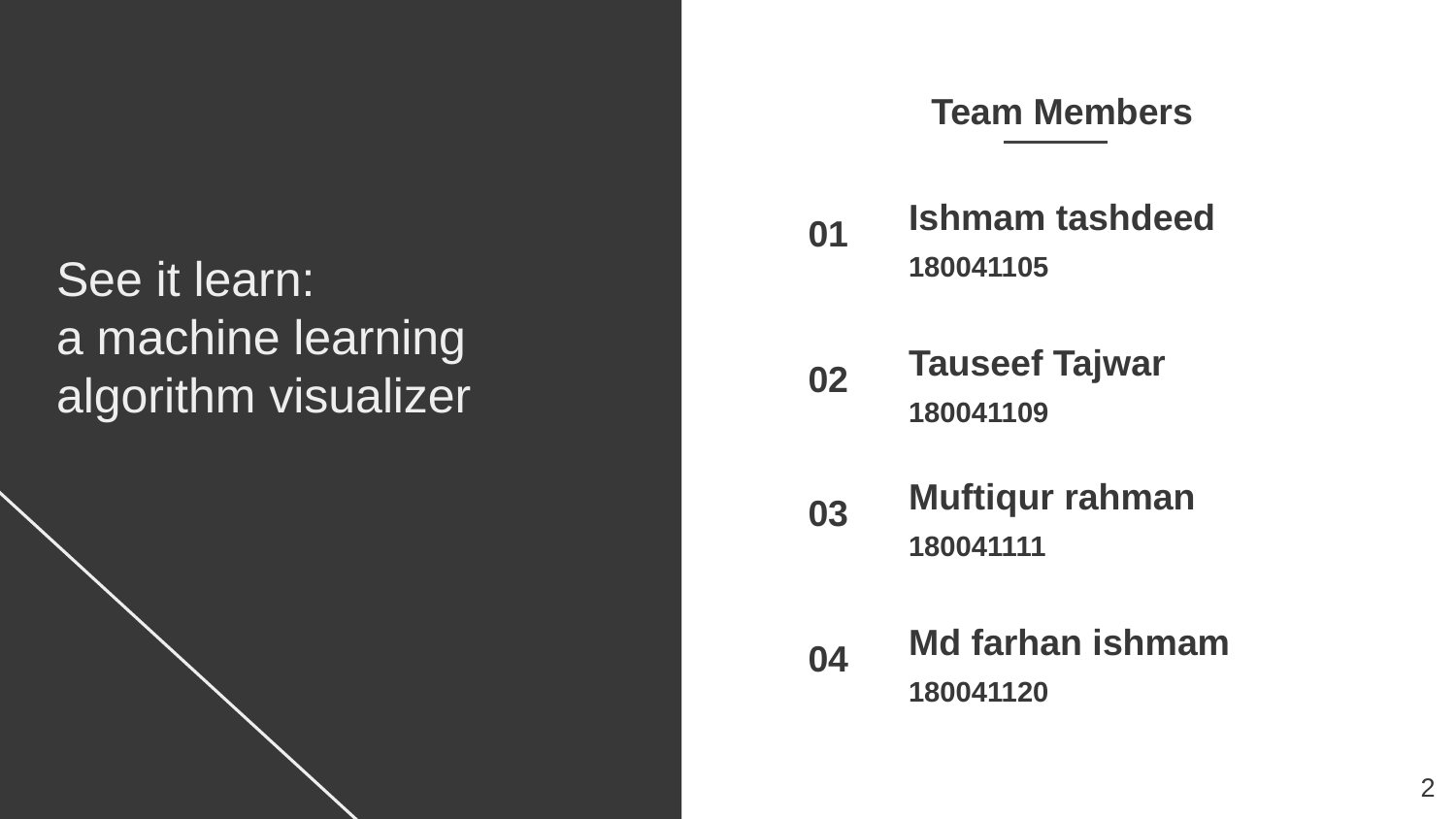

# Team Members
Ishmam tashdeed
01
See it learn:
a machine learning algorithm visualizer
180041105
Tauseef Tajwar
02
180041109
Muftiqur rahman
03
180041111
Md farhan ishmam
04
180041120
2